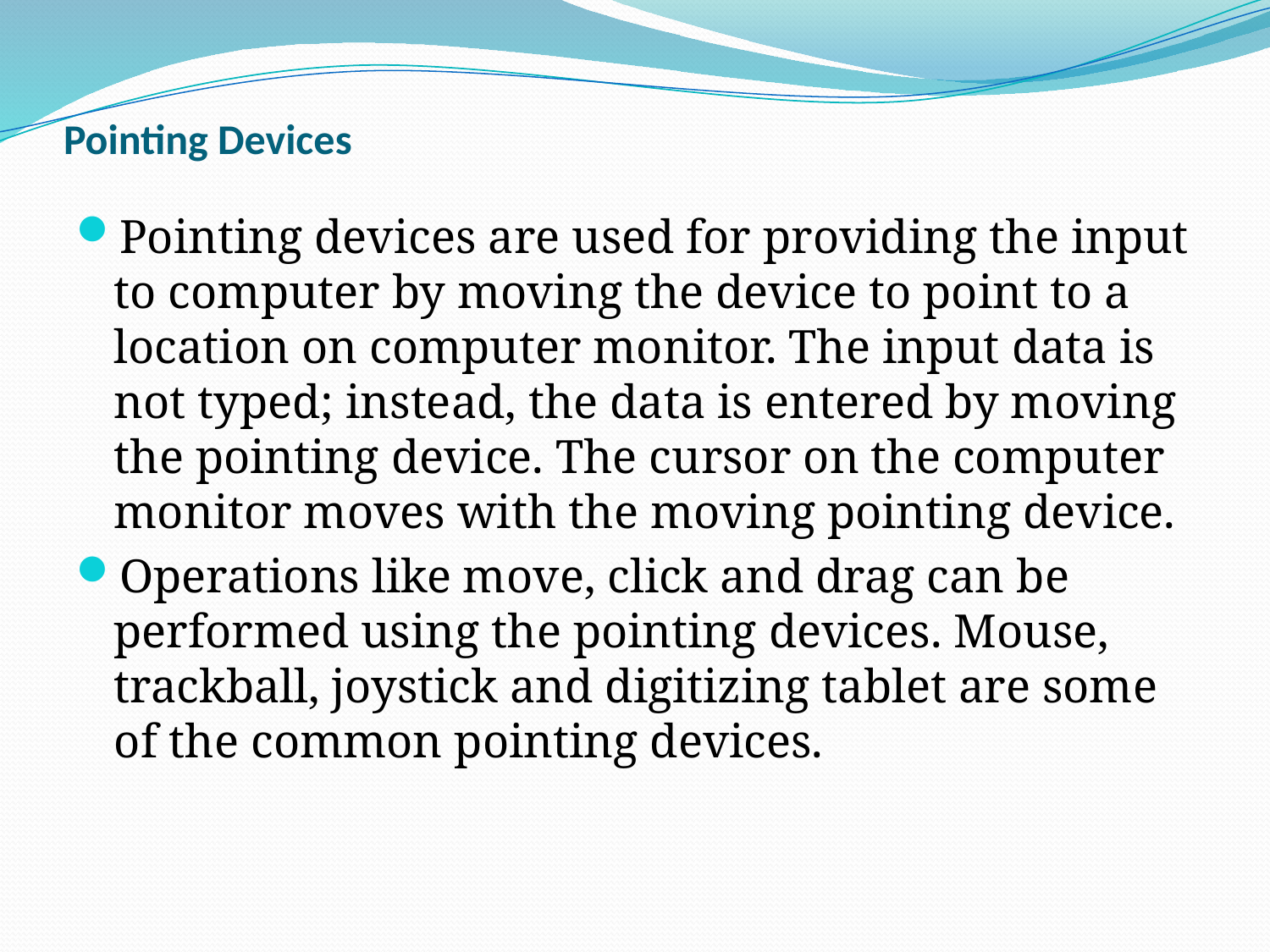

# Pointing Devices
Pointing devices are used for providing the input to computer by moving the device to point to a location on computer monitor. The input data is not typed; instead, the data is entered by moving the pointing device. The cursor on the computer monitor moves with the moving pointing device.
Operations like move, click and drag can be performed using the pointing devices. Mouse, trackball, joystick and digitizing tablet are some of the common pointing devices.